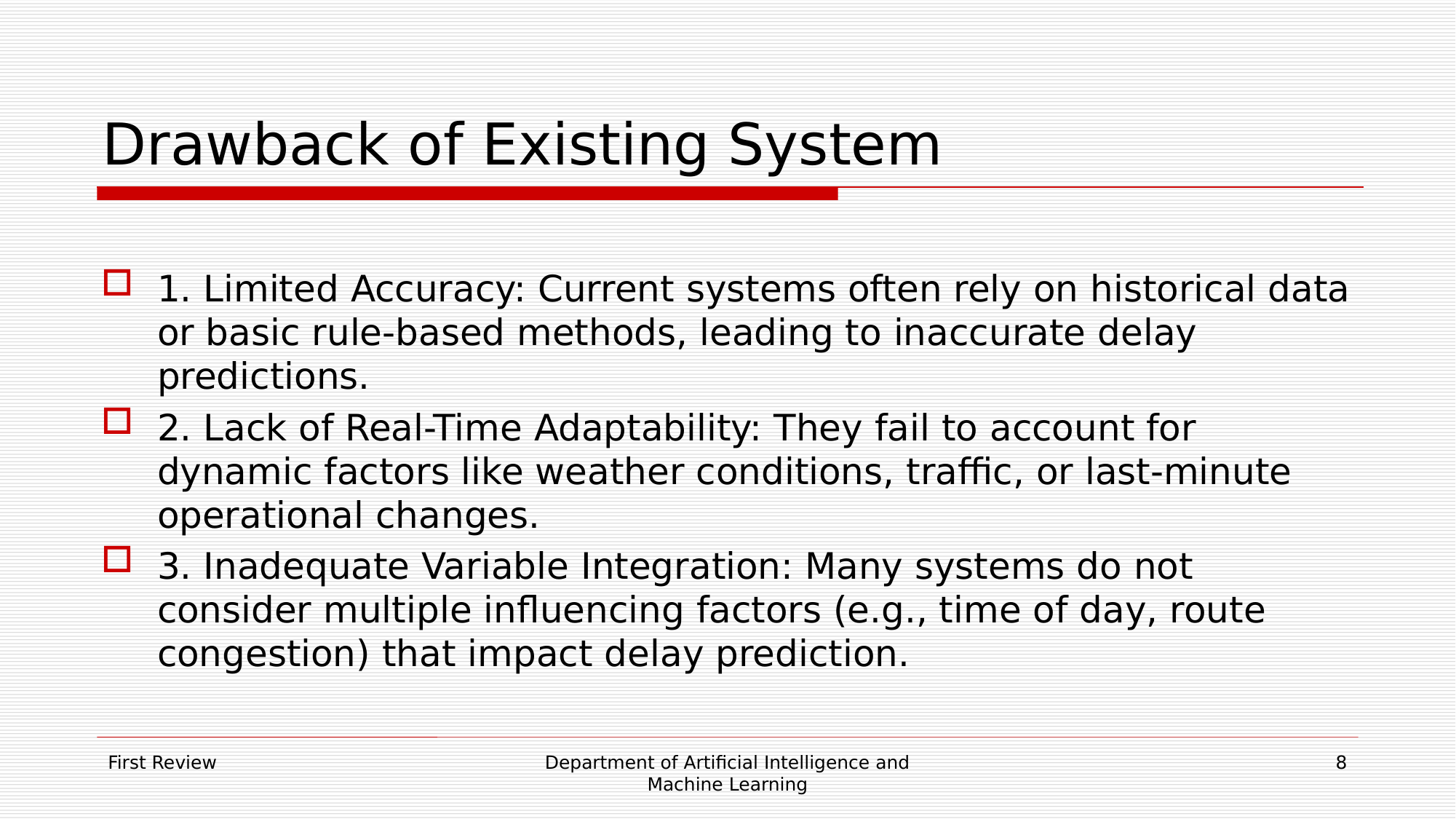

# Drawback of Existing System

1. Limited Accuracy: Current systems often rely on historical data or basic rule-based methods, leading to inaccurate delay predictions.
2. Lack of Real-Time Adaptability: They fail to account for dynamic factors like weather conditions, traffic, or last-minute operational changes.
3. Inadequate Variable Integration: Many systems do not consider multiple influencing factors (e.g., time of day, route congestion) that impact delay prediction.

First Review
Department of Artificial Intelligence and Machine Learning
8